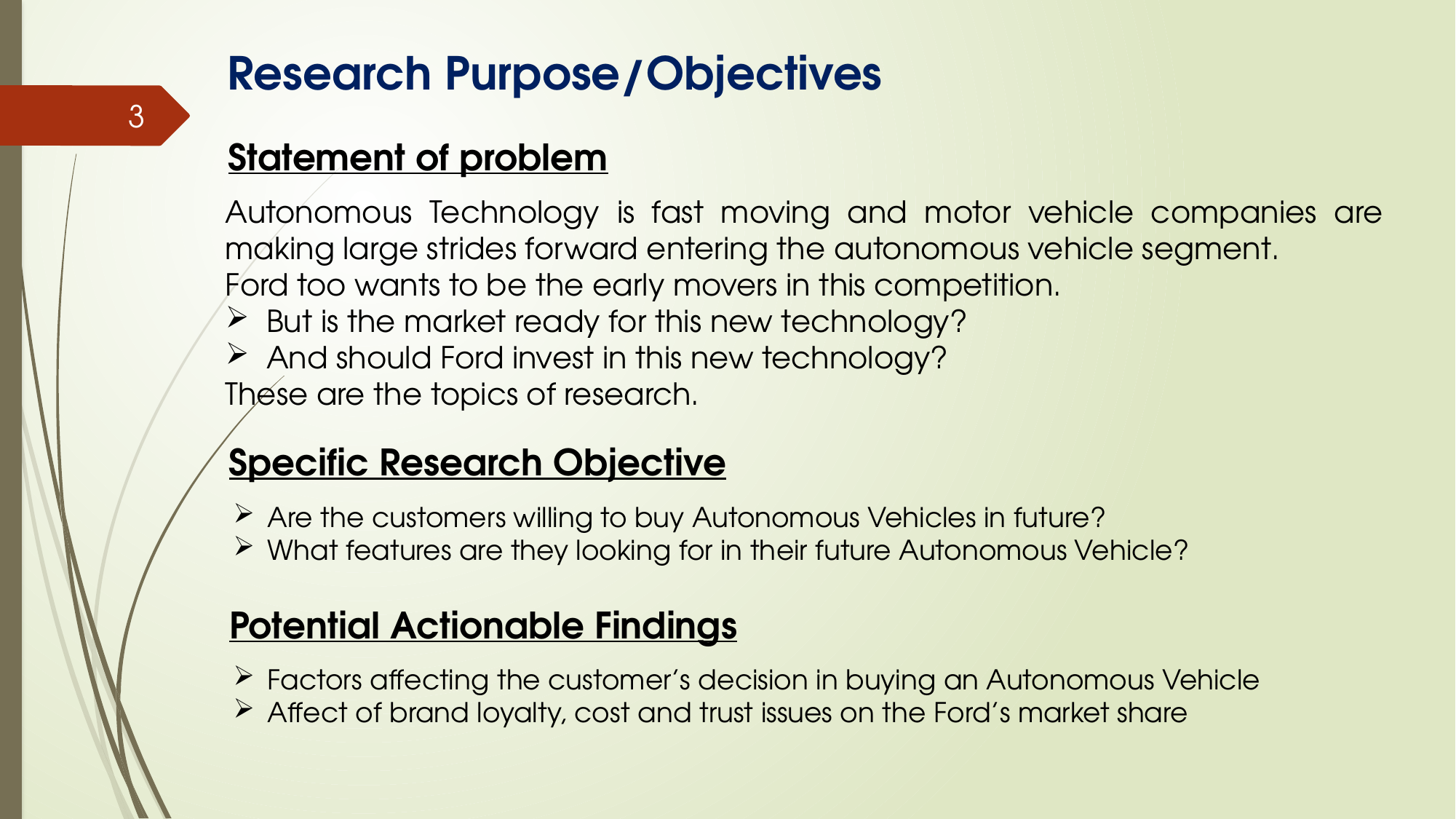

Research Purpose/Objectives
3
Statement of problem
Autonomous Technology is fast moving and motor vehicle companies are making large strides forward entering the autonomous vehicle segment.
Ford too wants to be the early movers in this competition.
But is the market ready for this new technology?
And should Ford invest in this new technology?
These are the topics of research.
Specific Research Objective
Are the customers willing to buy Autonomous Vehicles in future?
What features are they looking for in their future Autonomous Vehicle?
Potential Actionable Findings
Factors affecting the customer’s decision in buying an Autonomous Vehicle
Affect of brand loyalty, cost and trust issues on the Ford’s market share